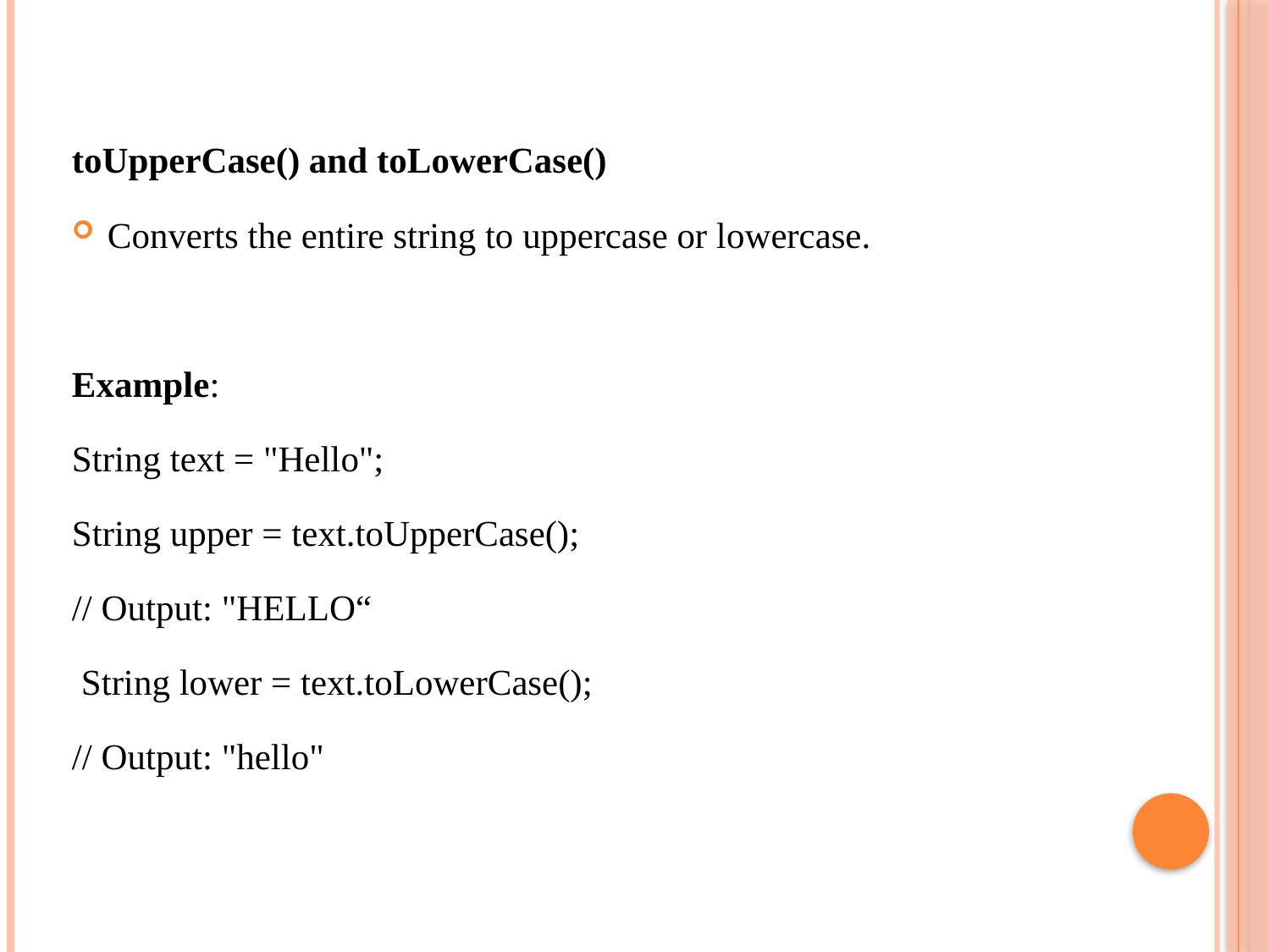

toUpperCase() and toLowerCase()
Converts the entire string to uppercase or lowercase.

Example:
String text = "Hello";
String upper = text.toUpperCase();
// Output: "HELLO“
 String lower = text.toLowerCase();
// Output: "hello"